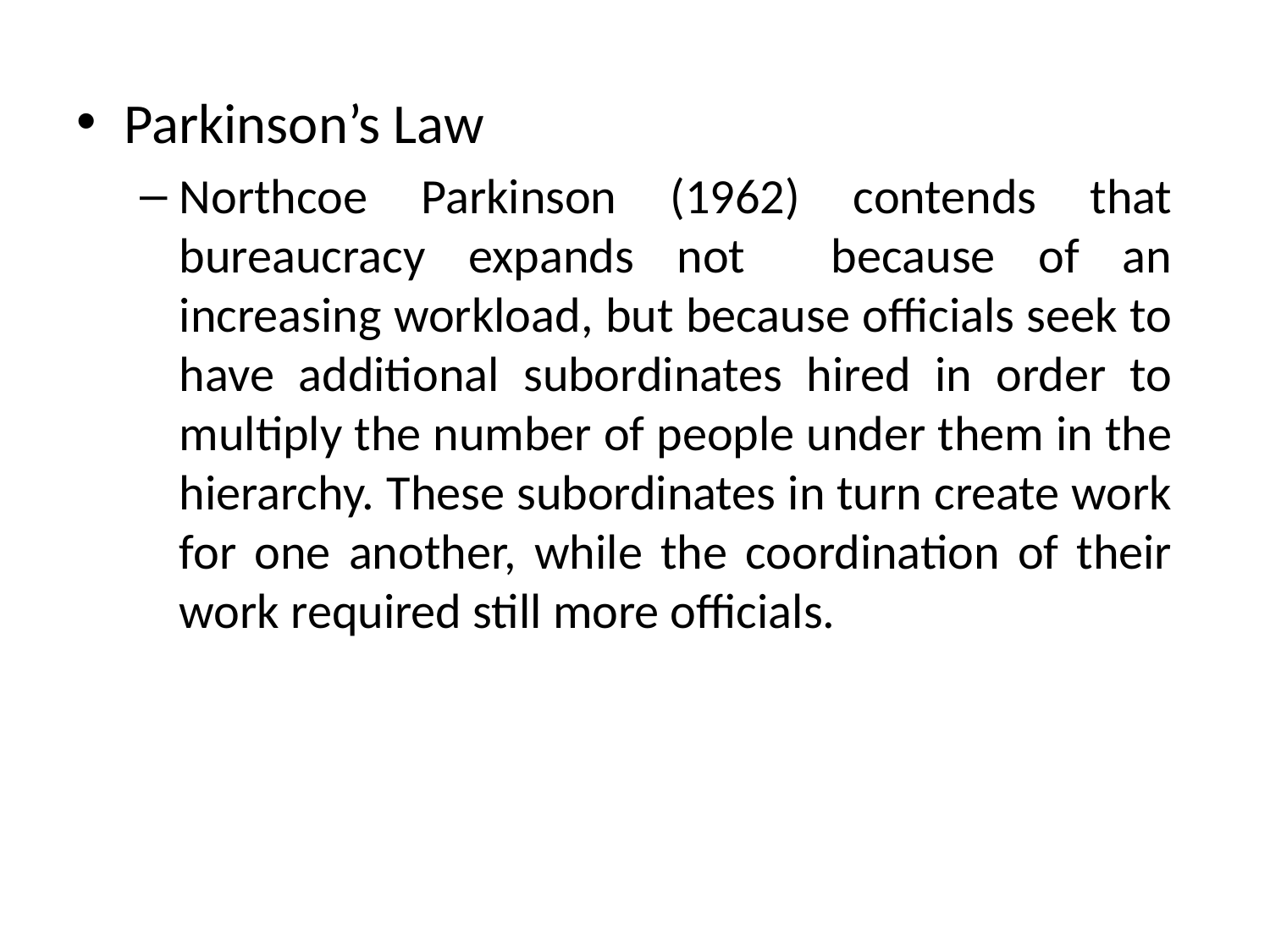

Parkinson’s Law
Northcoe Parkinson (1962) contends that bureaucracy expands not  because of an increasing workload, but because officials seek to have additional subordinates hired in order to multiply the number of people under them in the hierarchy. These subordinates in turn create work for one another, while the coordination of their work required still more officials.